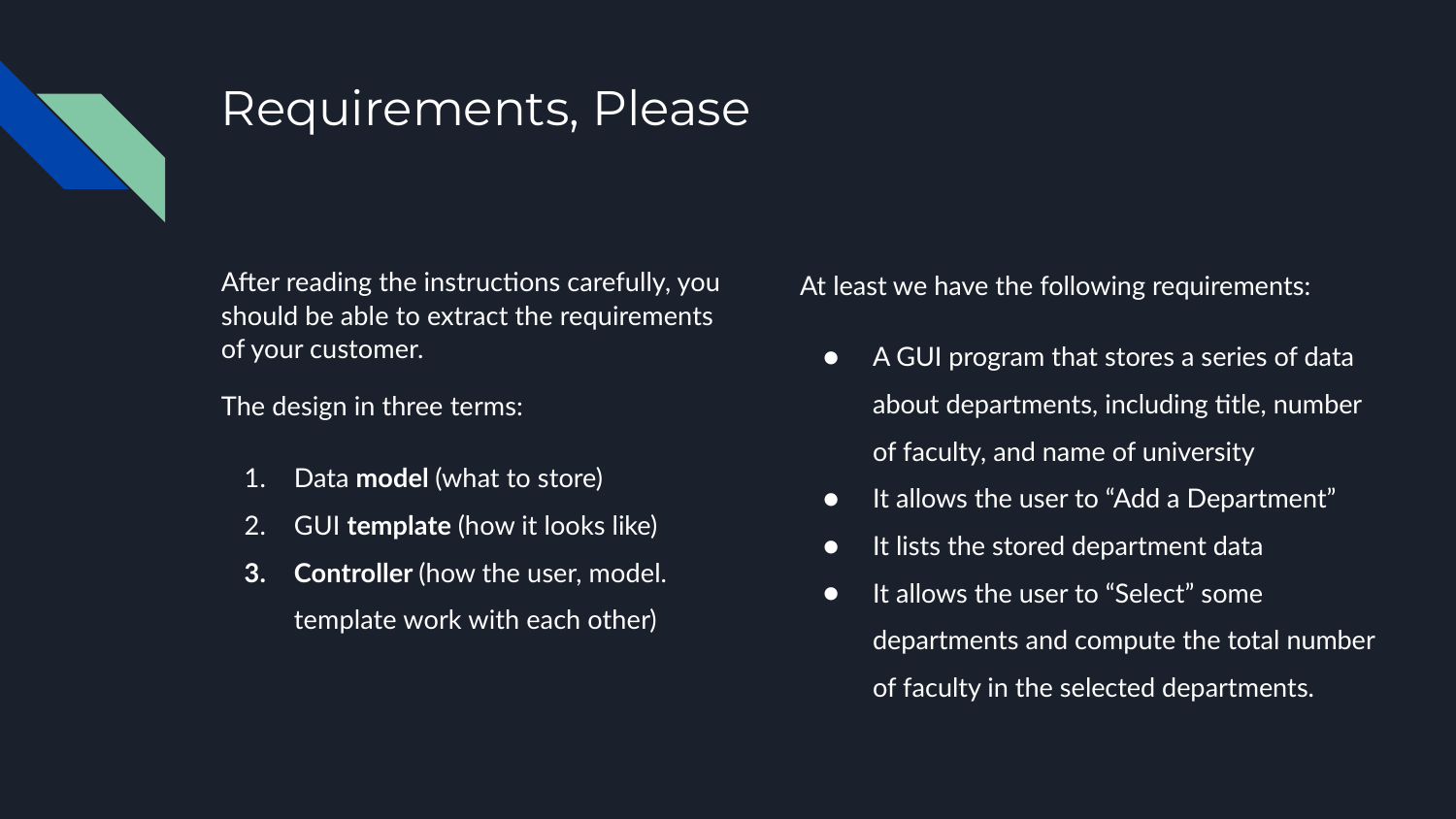

# Requirements, Please
After reading the instructions carefully, you should be able to extract the requirements of your customer.
The design in three terms:
Data model (what to store)
GUI template (how it looks like)
Controller (how the user, model. template work with each other)

At least we have the following requirements:
A GUI program that stores a series of data about departments, including title, number of faculty, and name of university
It allows the user to “Add a Department”
It lists the stored department data
It allows the user to “Select” some departments and compute the total number of faculty in the selected departments.